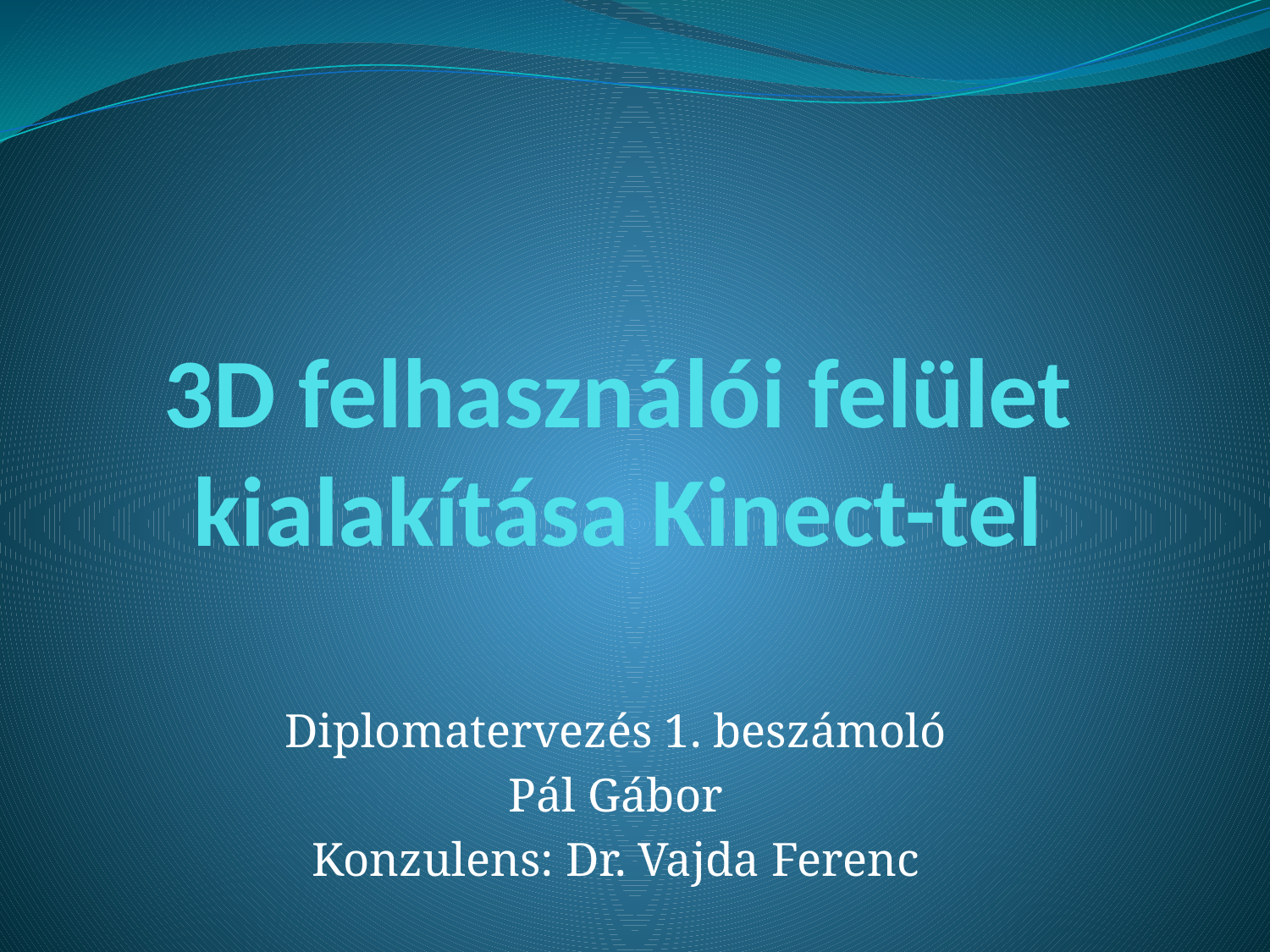

# 3D felhasználói felület kialakítása Kinect-tel
Diplomatervezés 1. beszámoló
Pál Gábor
Konzulens: Dr. Vajda Ferenc